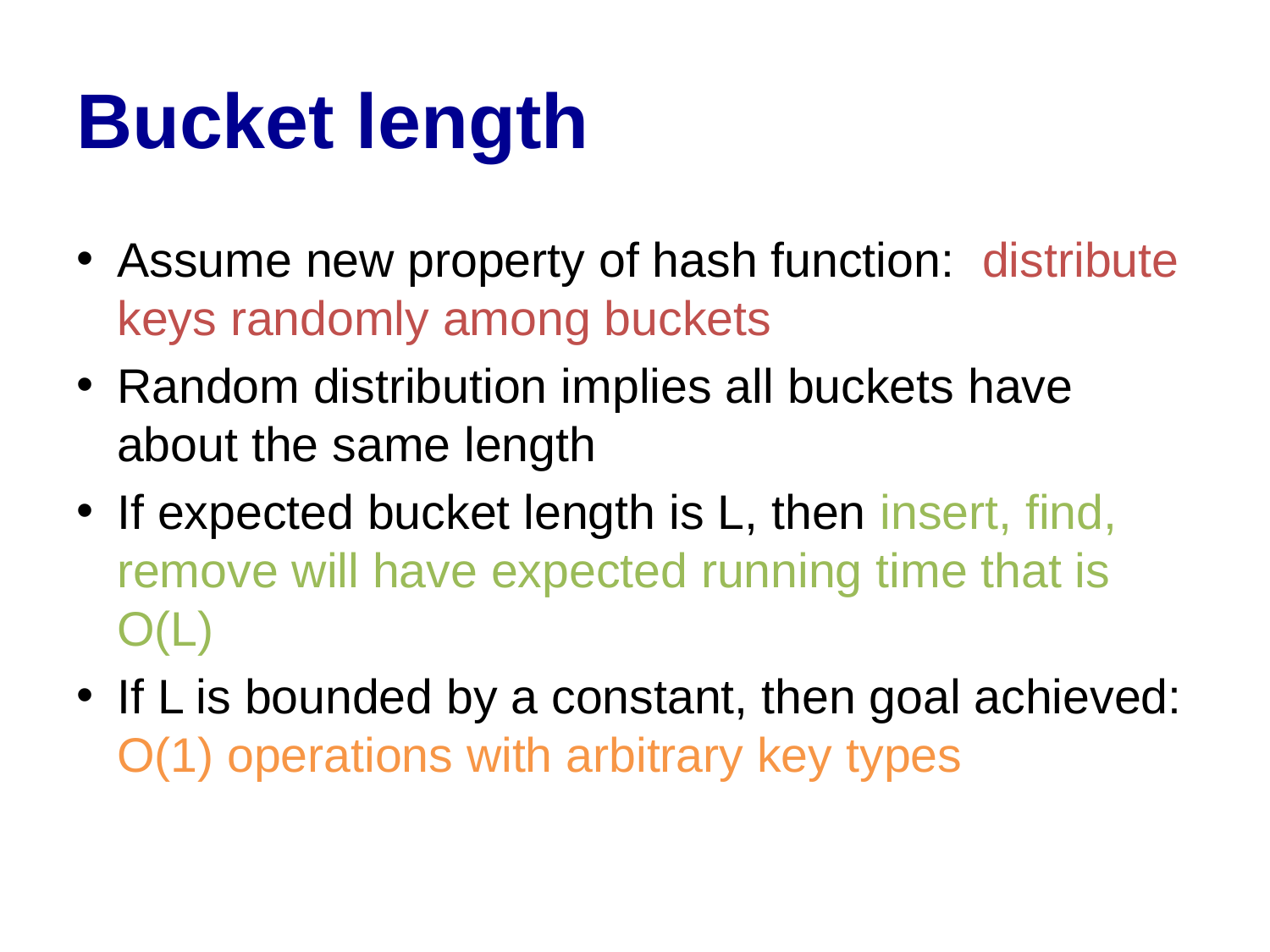

# Bucket length
Assume new property of hash function:  distribute keys randomly among buckets
Random distribution implies all buckets have about the same length
If expected bucket length is L, then insert, find, remove will have expected running time that is O(L)
If L is bounded by a constant, then goal achieved:
O(1) operations with arbitrary key types